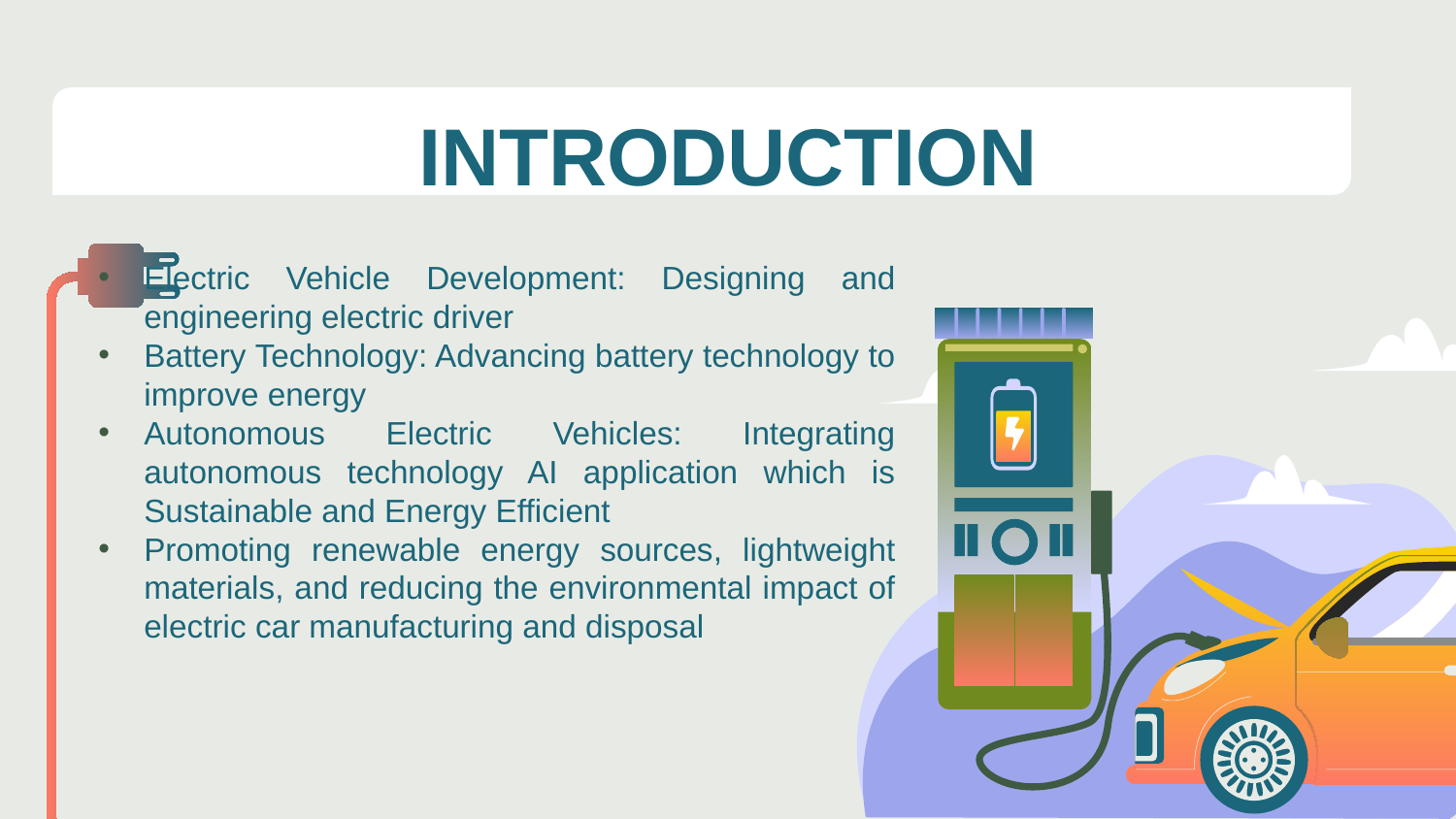

# INTRODUCTION
Electric Vehicle Development: Designing and engineering electric driver
Battery Technology: Advancing battery technology to improve energy
Autonomous Electric Vehicles: Integrating autonomous technology AI application which is Sustainable and Energy Efficient
Promoting renewable energy sources, lightweight materials, and reducing the environmental impact of electric car manufacturing and disposal